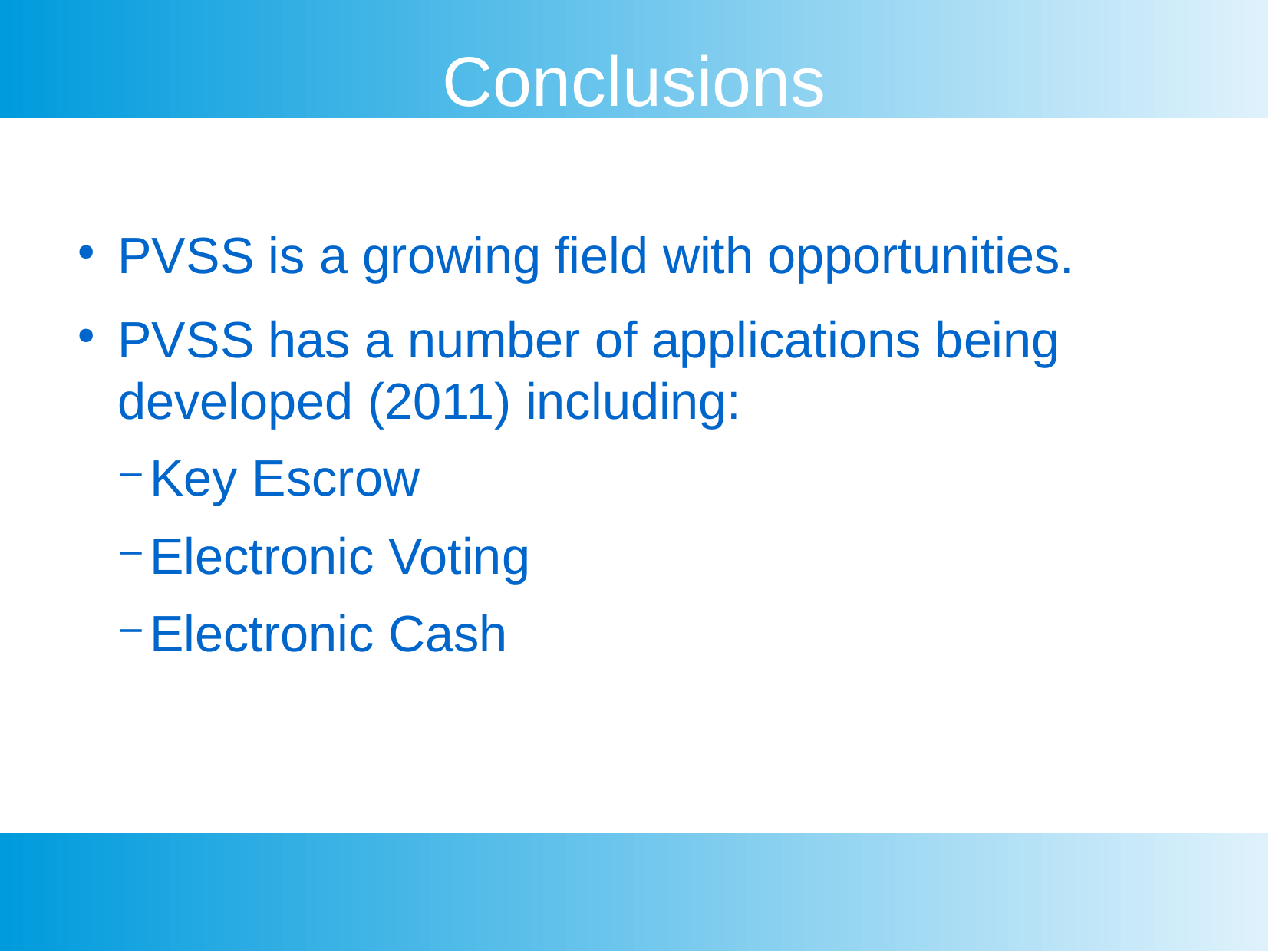

Conclusions
PVSS is a growing field with opportunities.
PVSS has a number of applications being developed (2011) including:
Key Escrow
Electronic Voting
Electronic Cash